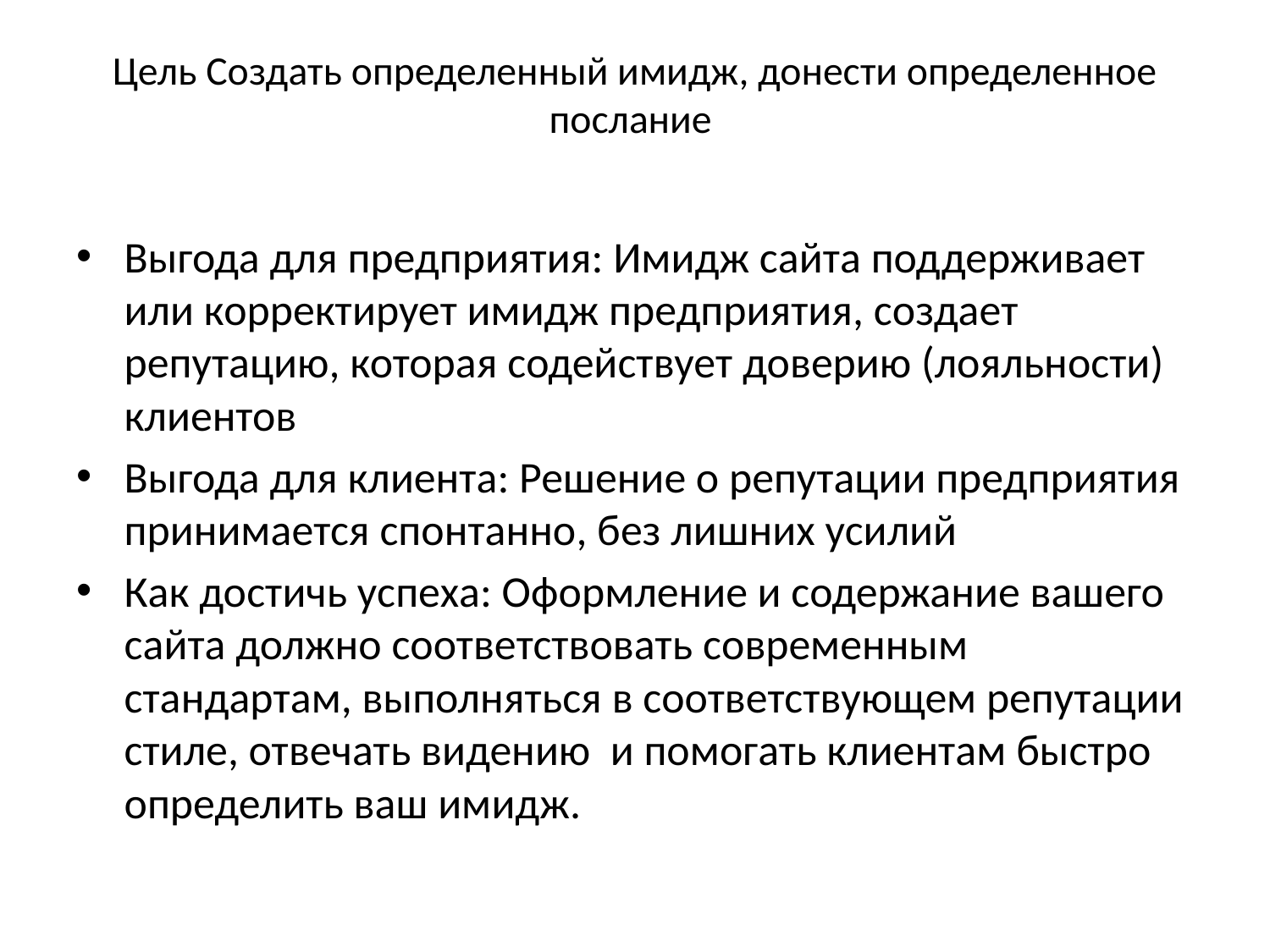

# Цель Создать определенный имидж, донести определенное послание
Выгода для предприятия: Имидж сайта поддерживает или корректирует имидж предприятия, создает репутацию, которая содействует доверию (лояльности) клиентов
Выгода для клиента: Решение о репутации предприятия принимается спонтанно, без лишних усилий
Как достичь успеха: Оформление и содержание вашего  сайта должно соответствовать современным стандартам, выполняться в соответствующем репутации стиле, отвечать видению  и помогать клиентам быстро определить ваш имидж.